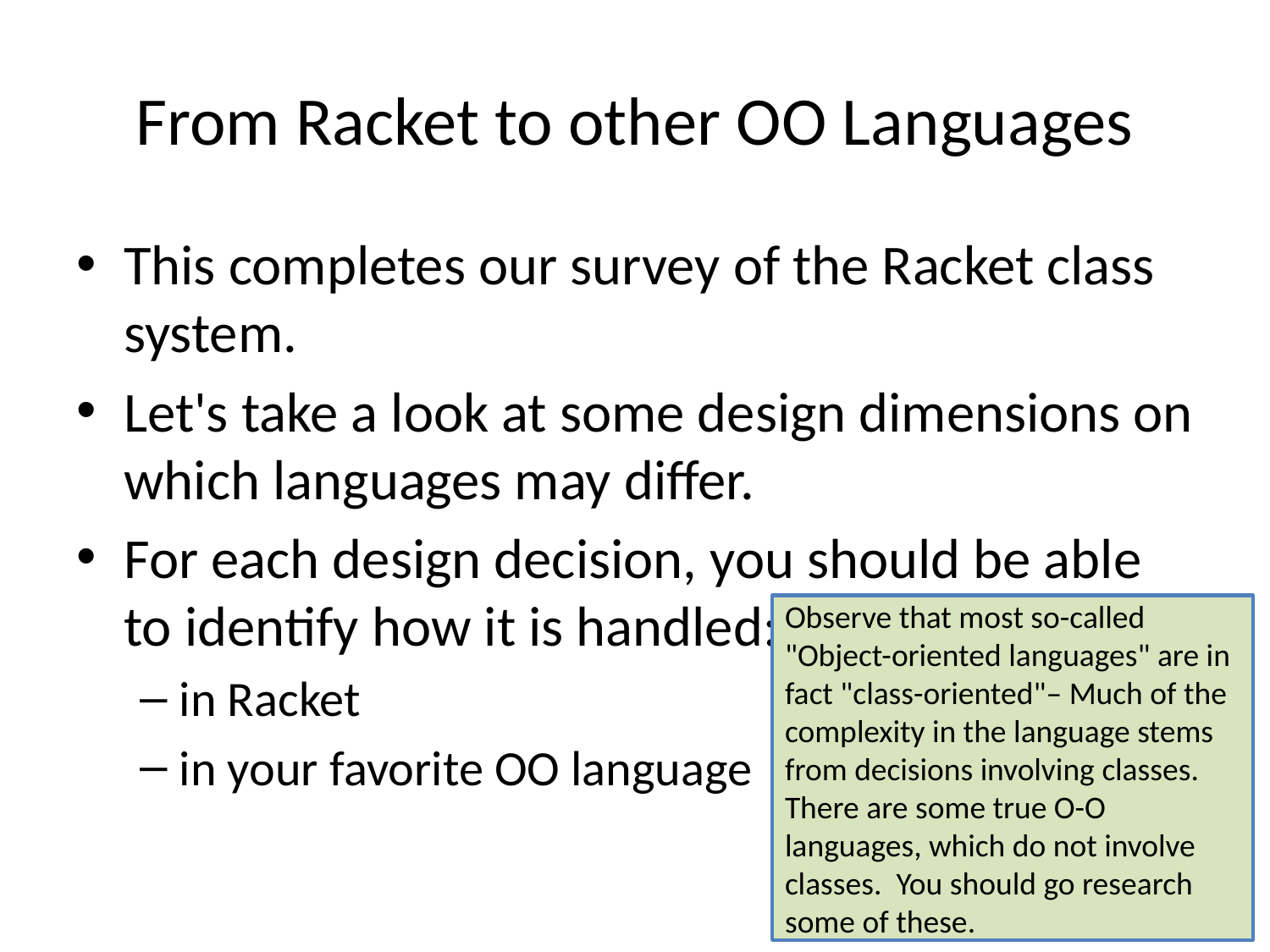

# From Racket to other OO Languages
This completes our survey of the Racket class system.
Let's take a look at some design dimensions on which languages may differ.
For each design decision, you should be able to identify how it is handled:
in Racket
in your favorite OO language
Observe that most so-called "Object-oriented languages" are in fact "class-oriented"– Much of the complexity in the language stems from decisions involving classes.
There are some true O-O languages, which do not involve classes.  You should go research some of these.
9